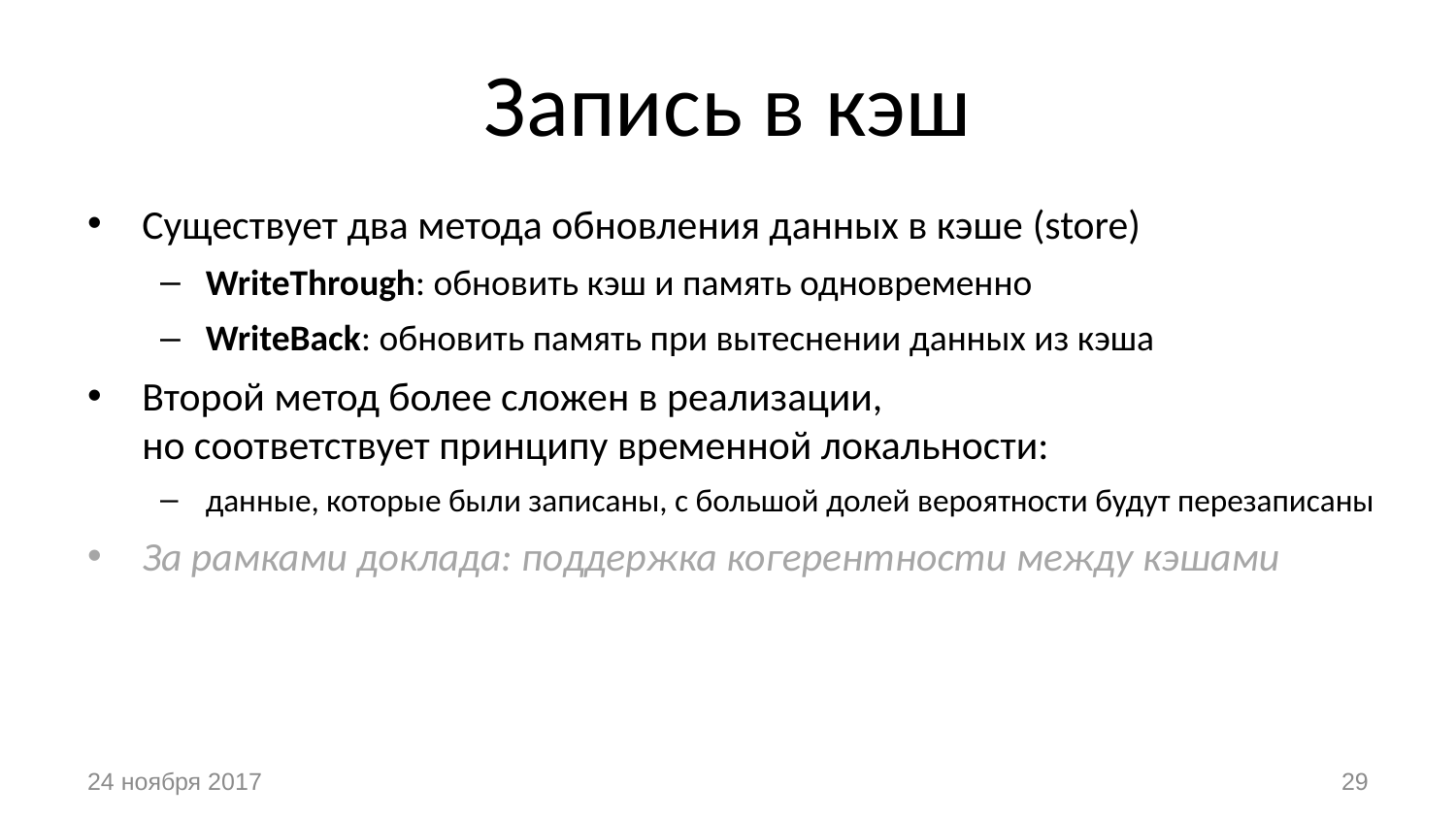

# Запись в кэш
Существует два метода обновления данных в кэше (store)
WriteThrough: обновить кэш и память одновременно
WriteBack: обновить память при вытеснении данных из кэша
Второй метод более сложен в реализации,
но соответствует принципу временной локальности:
данные, которые были записаны, с большой долей вероятности будут перезаписаны
За рамками доклада: поддержка когерентности между кэшами
24 ноября 2017
29